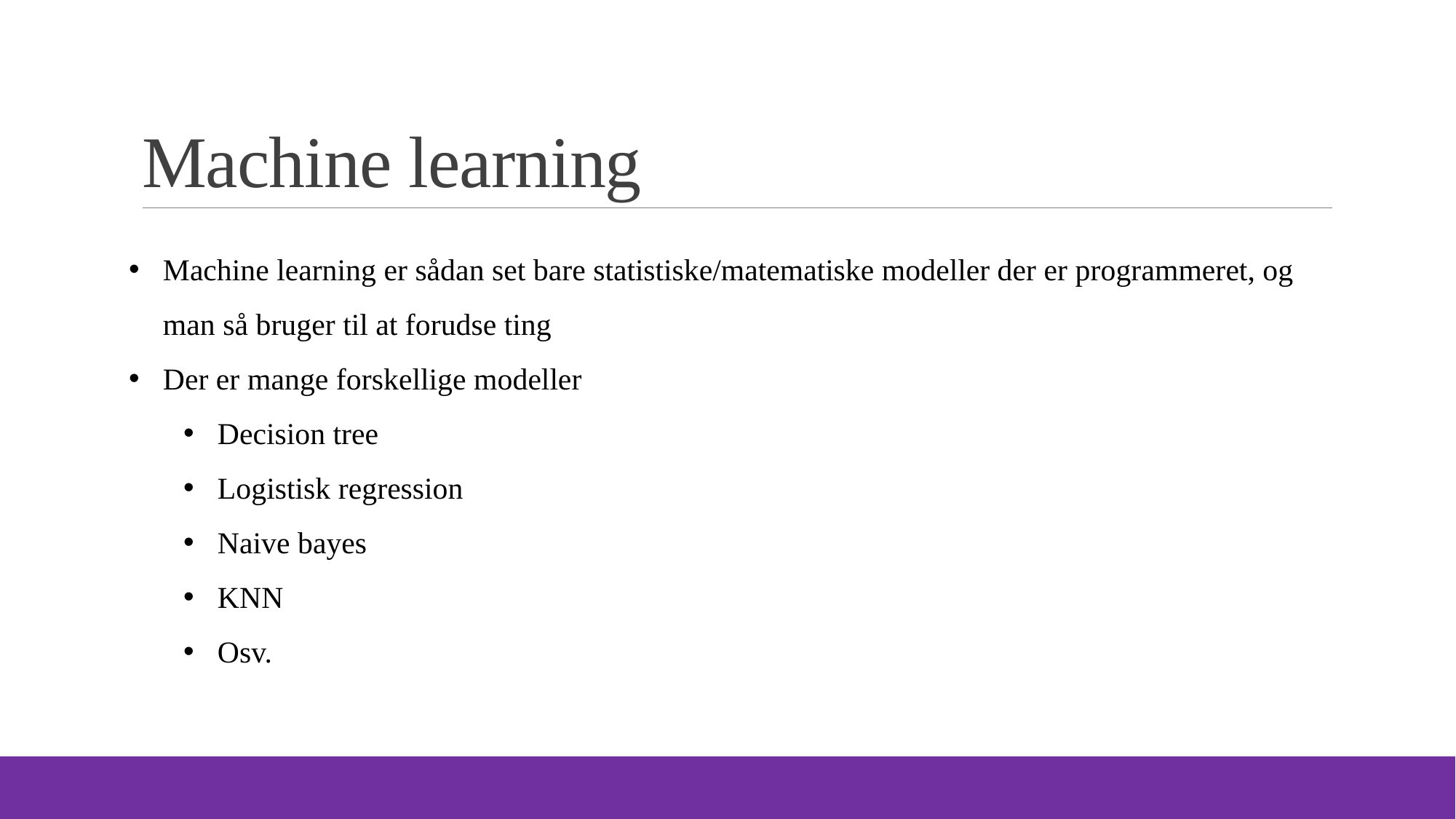

# Machine learning
Machine learning er sådan set bare statistiske/matematiske modeller der er programmeret, og man så bruger til at forudse ting
Der er mange forskellige modeller
Decision tree
Logistisk regression
Naive bayes
KNN
Osv.